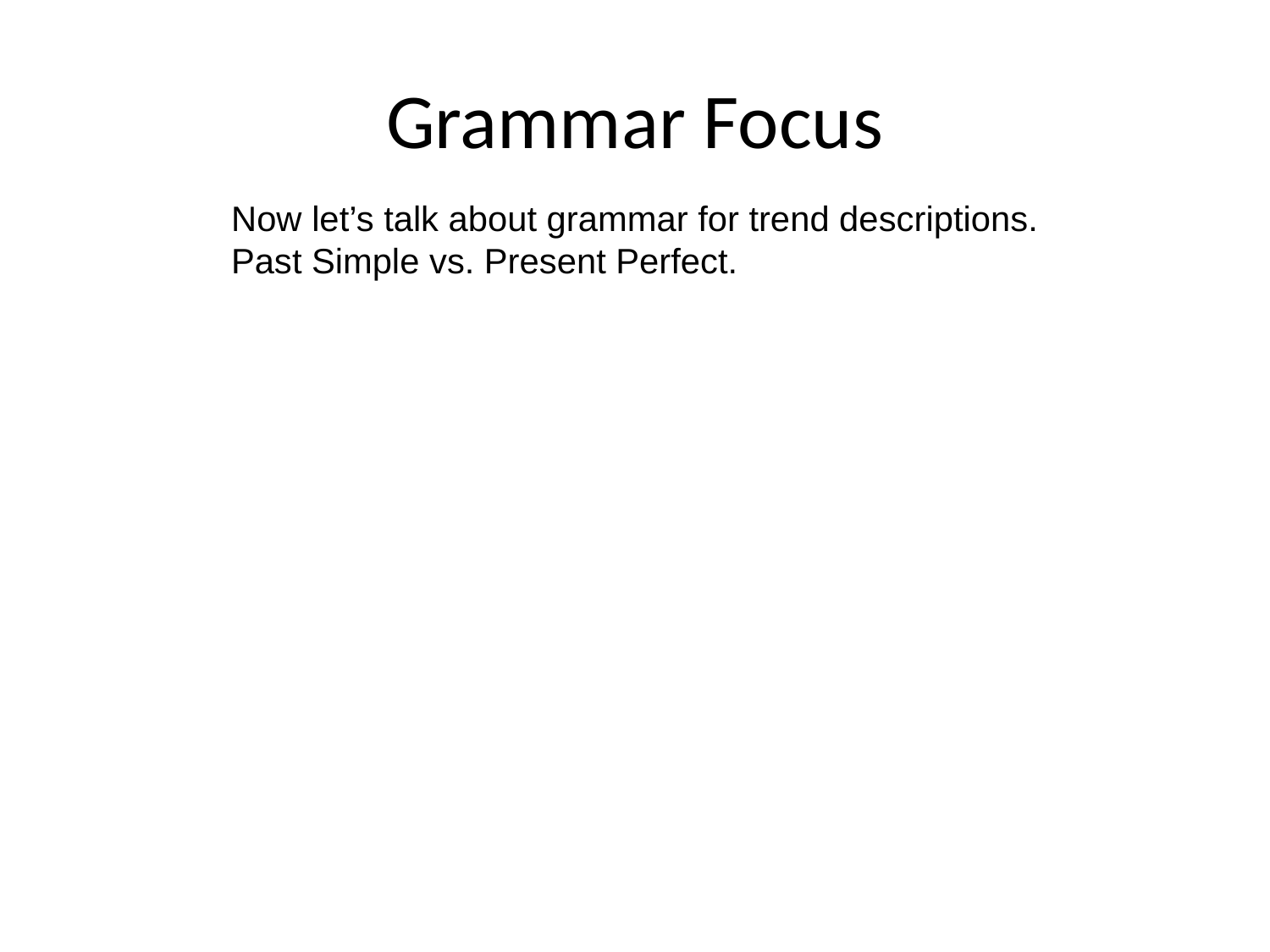

# Grammar Focus
Now let’s talk about grammar for trend descriptions.
Past Simple vs. Present Perfect.